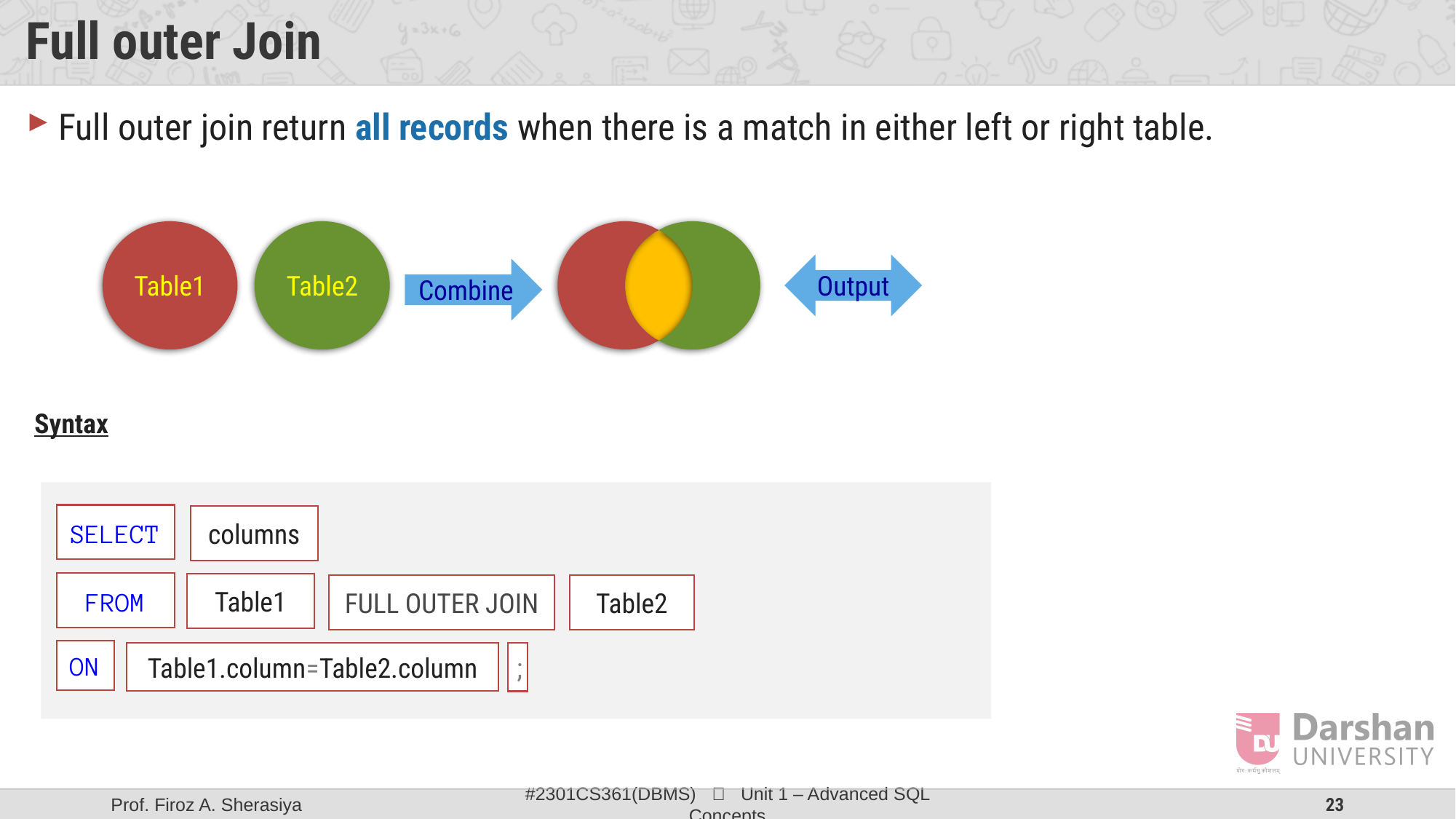

# Full outer Join
Full outer join return all records when there is a match in either left or right table.

Table1
Table2

Output
Combine
Syntax

SELECT
columns
FROM
Table1
FULL OUTER JOIN
Table2
ON
Table1.column=Table2.column
;